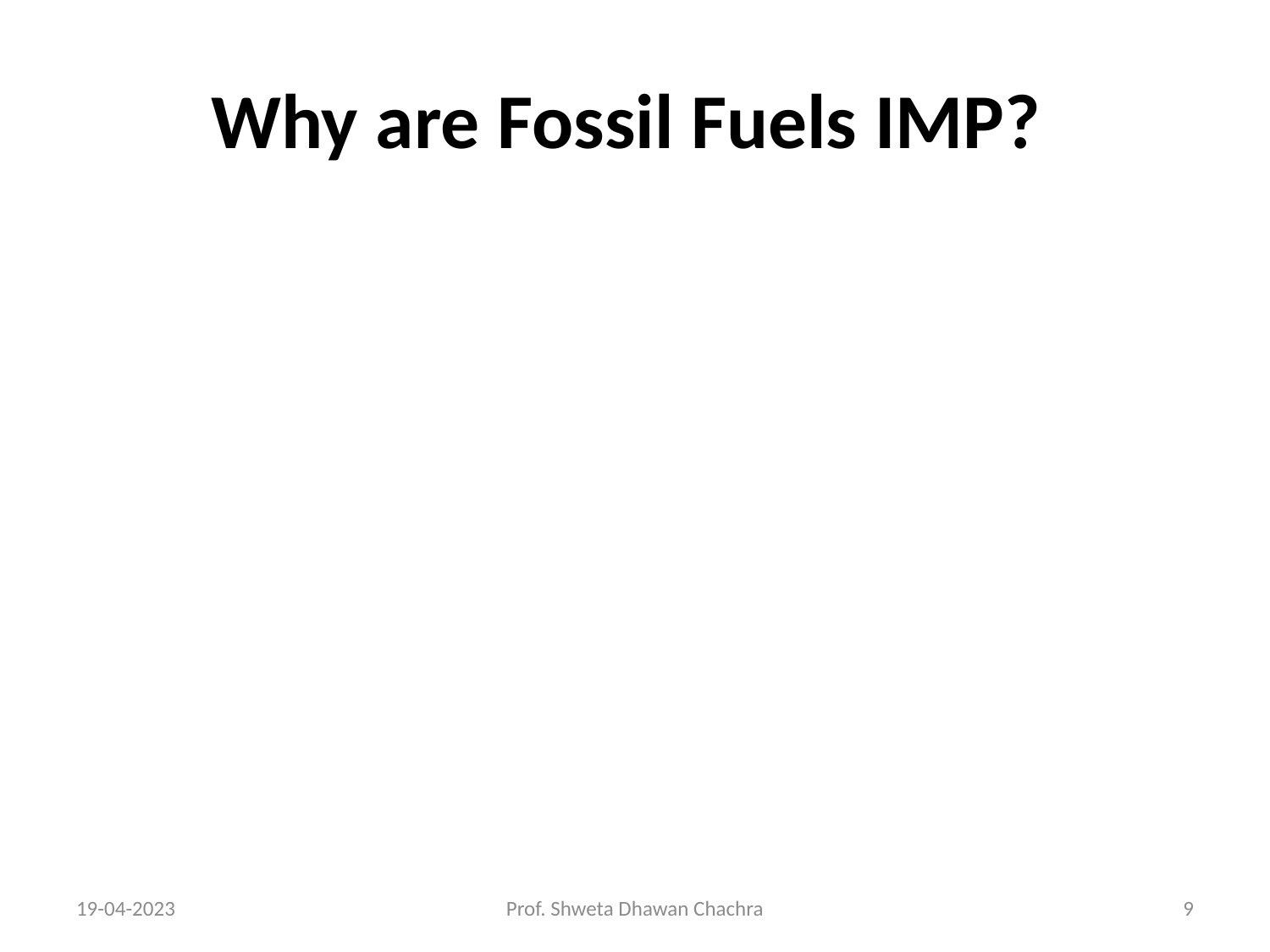

# Why are Fossil Fuels IMP?

19-04-2023
Prof. Shweta Dhawan Chachra
9